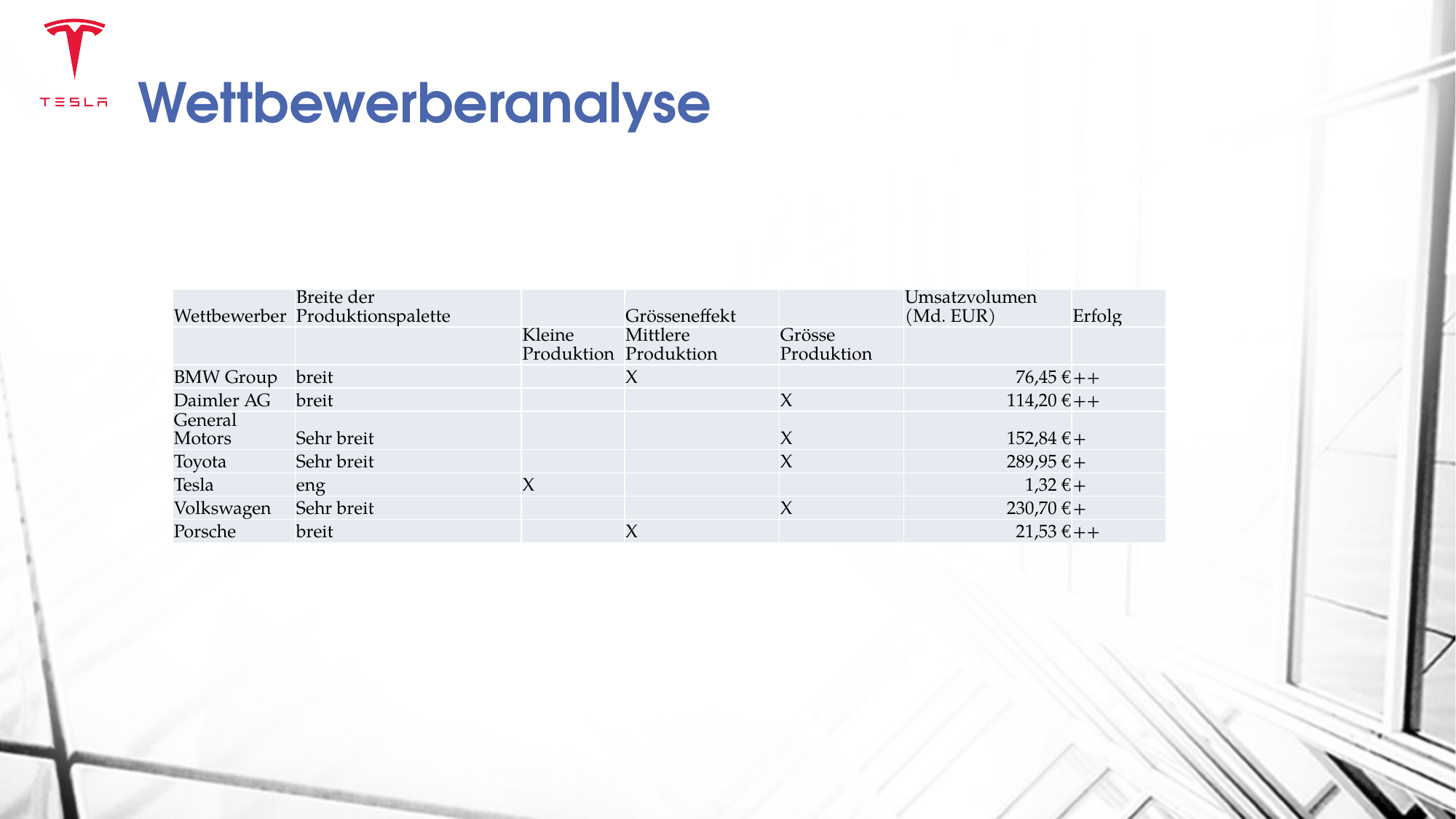

# Wettbewerberanalyse
| Wettbewerber | Breite der Produktionspalette |  | Grösseneffekt |  | Umsatzvolumen (Md. EUR) | Erfolg |
| --- | --- | --- | --- | --- | --- | --- |
|  |  | Kleine Produktion | Mittlere Produktion | Grösse Produktion |  |  |
| BMW Group | breit |  | X |  | 76,45 € | ++ |
| Daimler AG | breit |  |  | X | 114,20 € | ++ |
| General Motors | Sehr breit |  |  | X | 152,84 € | + |
| Toyota | Sehr breit |  |  | X | 289,95 € | + |
| Tesla | eng | X |  |  | 1,32 € | + |
| Volkswagen | Sehr breit |  |  | X | 230,70 € | + |
| Porsche | breit |  | X |  | 21,53 € | ++ |